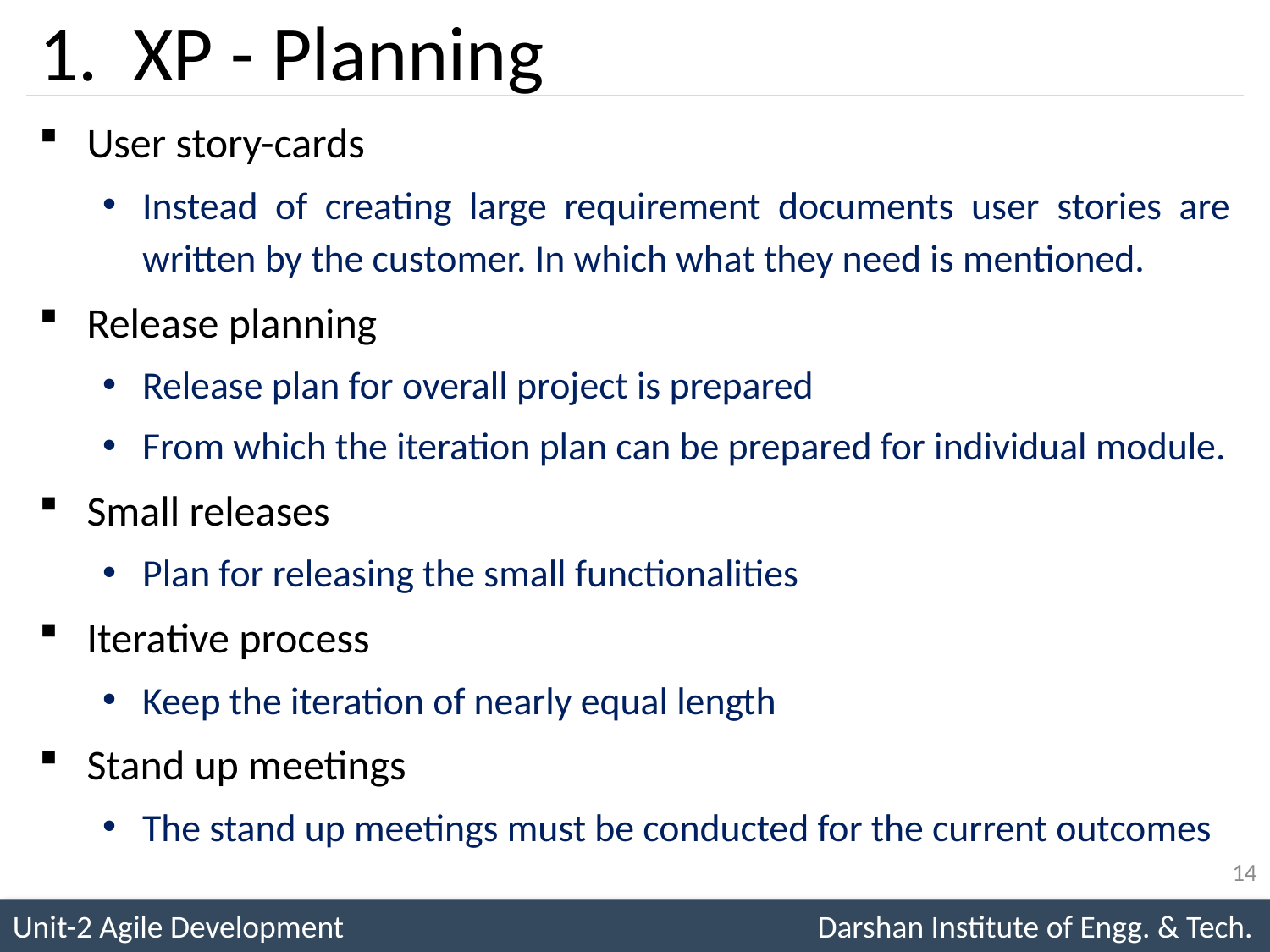

# 1.  XP - Planning
User story-cards
Instead of creating large requirement documents user stories are written by the customer. In which what they need is mentioned.
Release planning
Release plan for overall project is prepared
From which the iteration plan can be prepared for individual module.
Small releases
Plan for releasing the small functionalities
Iterative process
Keep the iteration of nearly equal length
Stand up meetings
The stand up meetings must be conducted for the current outcomes
14